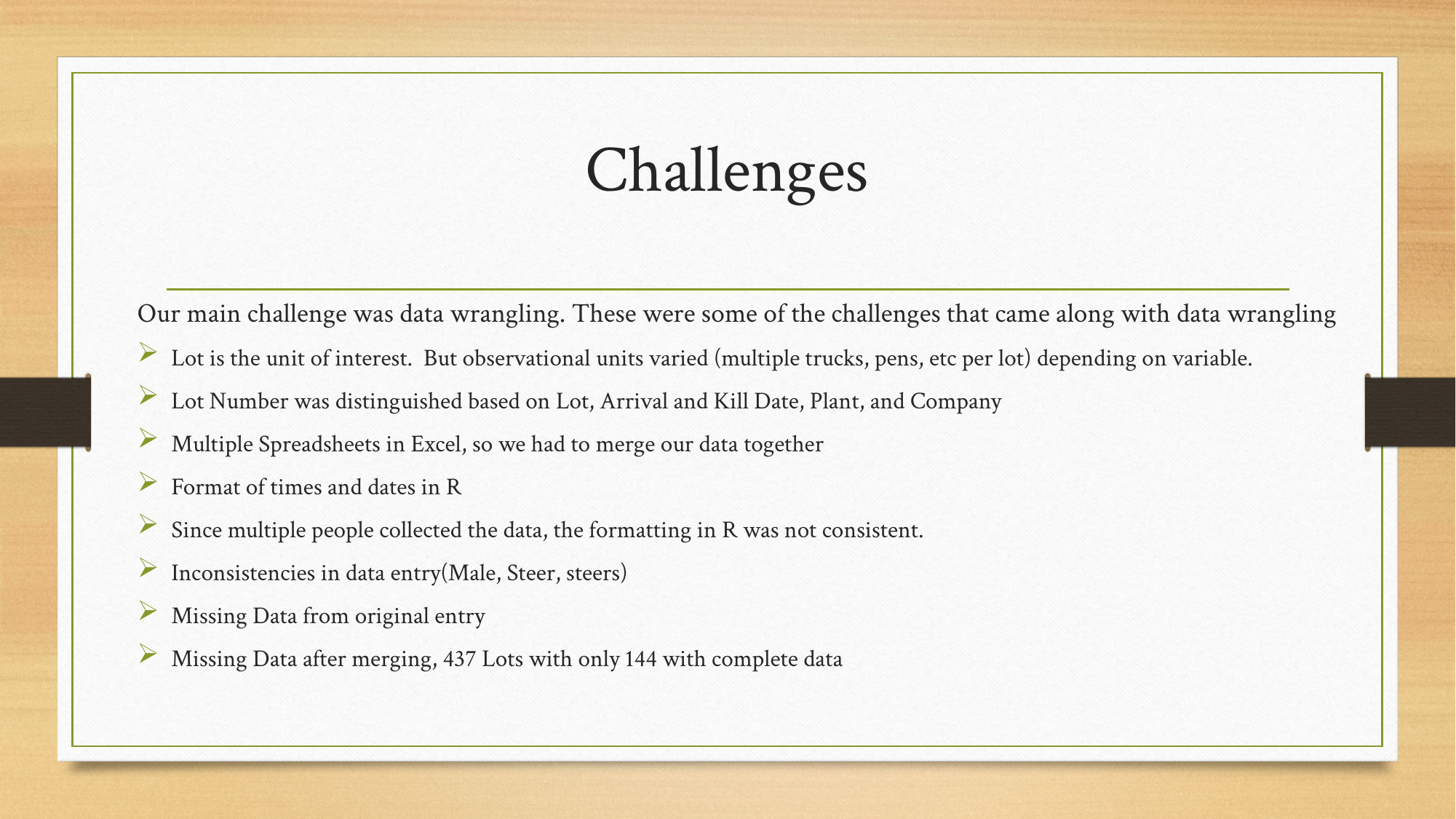

# Challenges

Our main challenge was data wrangling. These were some of the challenges that came along with data wrangling
Lot is the unit of interest.  But observational units varied (multiple trucks, pens, etc per lot) depending on variable.
Lot Number was distinguished based on Lot, Arrival and Kill Date, Plant, and Company
Multiple Spreadsheets in Excel, so we had to merge our data together
Format of times and dates in R
Since multiple people collected the data, the formatting in R was not consistent.
Inconsistencies in data entry(Male, Steer, steers)
Missing Data from original entry
Missing Data after merging, 437 Lots with only 144 with complete data